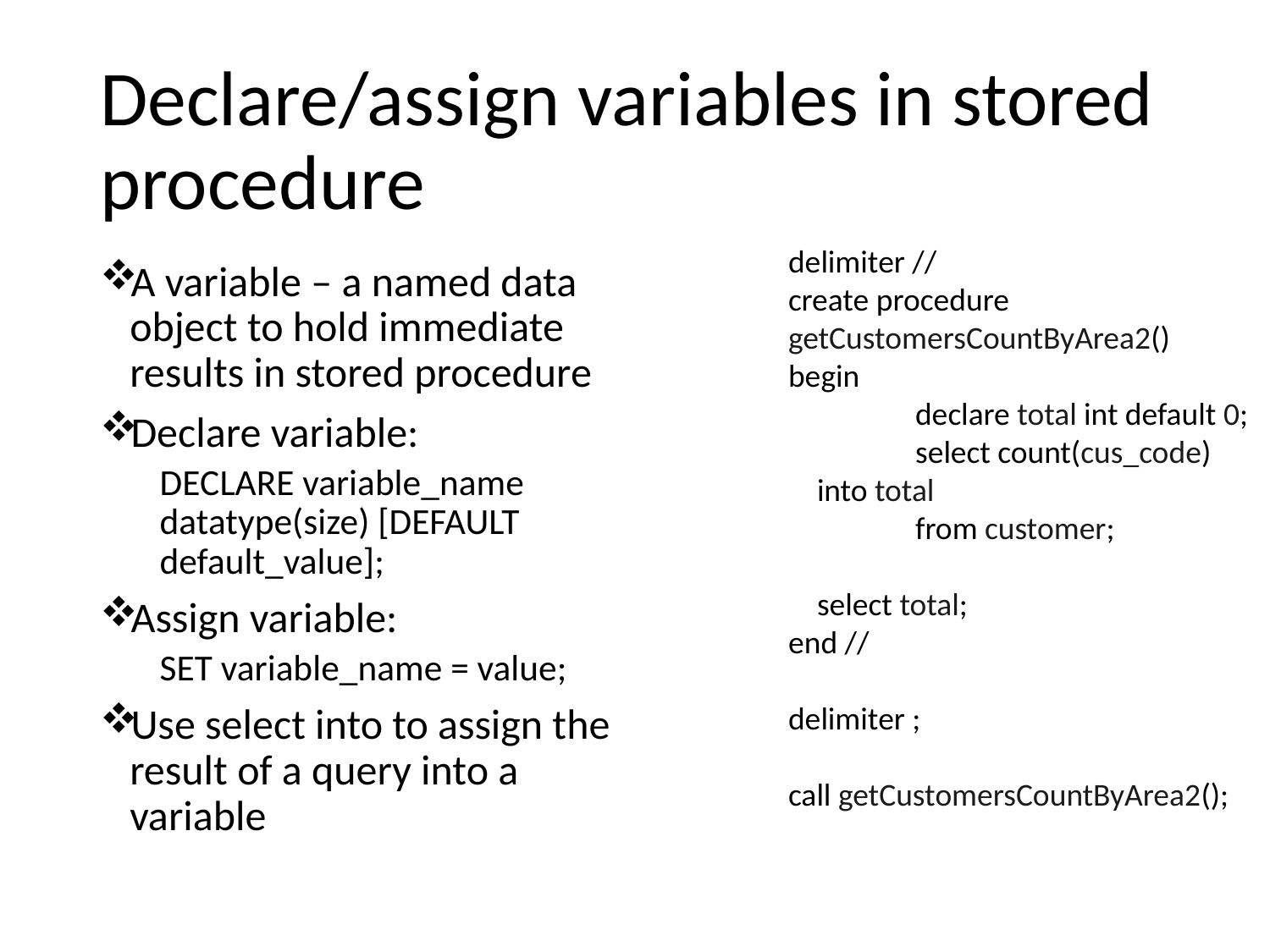

# Declare/assign variables in stored procedure
delimiter //
create procedure getCustomersCountByArea2()
begin
	declare total int default 0;
	select count(cus_code)
    into total
	from customer;

    select total;
end //

delimiter ;

call getCustomersCountByArea2();
A variable – a named data object to hold immediate results in stored procedure
Declare variable:
DECLARE variable_name datatype(size) [DEFAULT default_value];
Assign variable:
SET variable_name = value;
Use select into to assign the result of a query into a variable